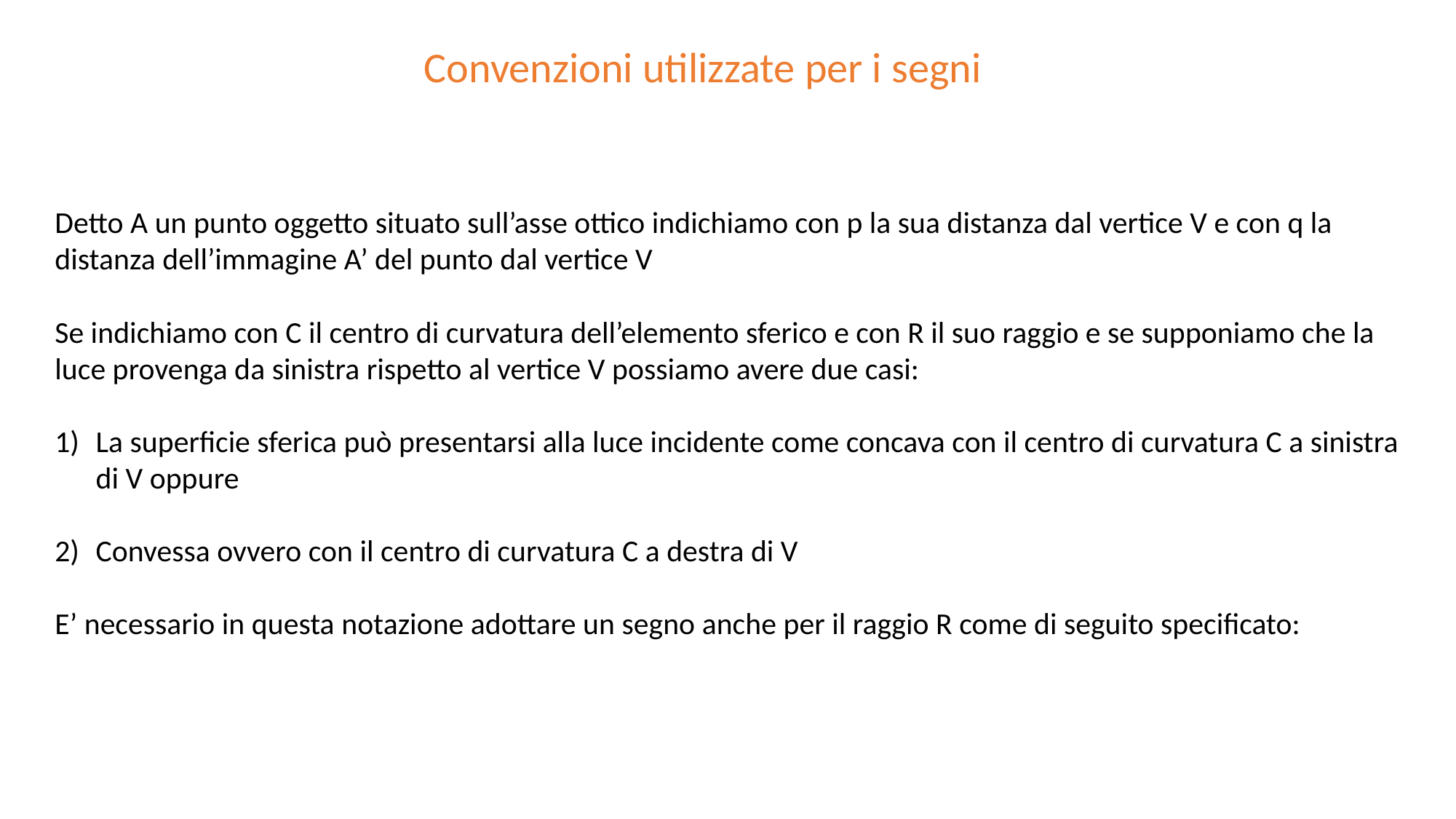

Convenzioni utilizzate per i segni
Detto A un punto oggetto situato sull’asse ottico indichiamo con p la sua distanza dal vertice V e con q la distanza dell’immagine A’ del punto dal vertice V

Se indichiamo con C il centro di curvatura dell’elemento sferico e con R il suo raggio e se supponiamo che la luce provenga da sinistra rispetto al vertice V possiamo avere due casi:

La superficie sferica può presentarsi alla luce incidente come concava con il centro di curvatura C a sinistra di V oppure

Convessa ovvero con il centro di curvatura C a destra di V

E’ necessario in questa notazione adottare un segno anche per il raggio R come di seguito specificato: